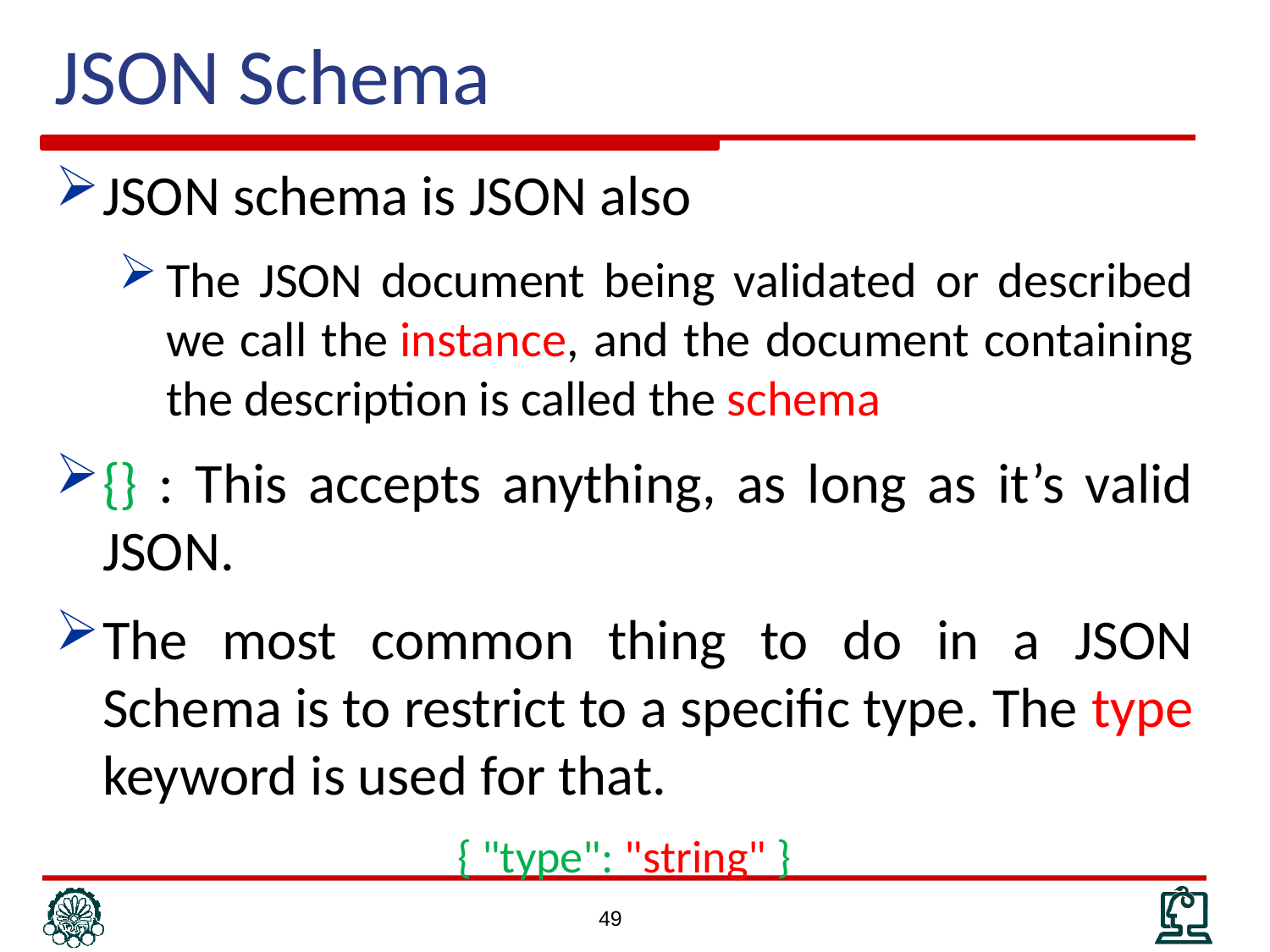

JSON Schema
JSON schema is JSON also
The JSON document being validated or described we call the instance, and the document containing the description is called the schema
{} : This accepts anything, as long as it’s valid JSON.
The most common thing to do in a JSON Schema is to restrict to a specific type. The type keyword is used for that.
{ "type": "string" }

49